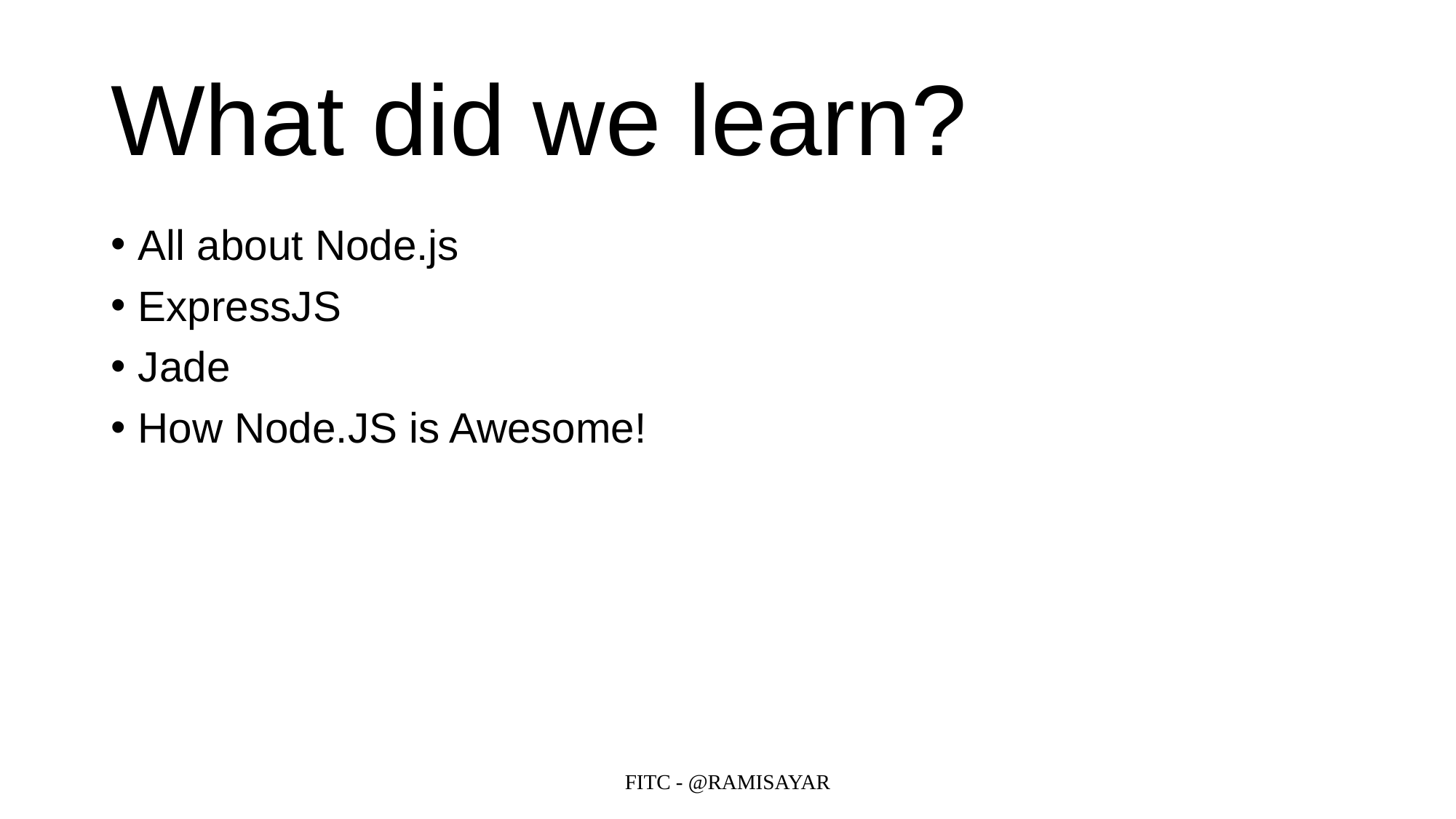

# What did we learn?
All about Node.js
ExpressJS
Jade
How Node.JS is Awesome!

FITC - @RAMISAYAR